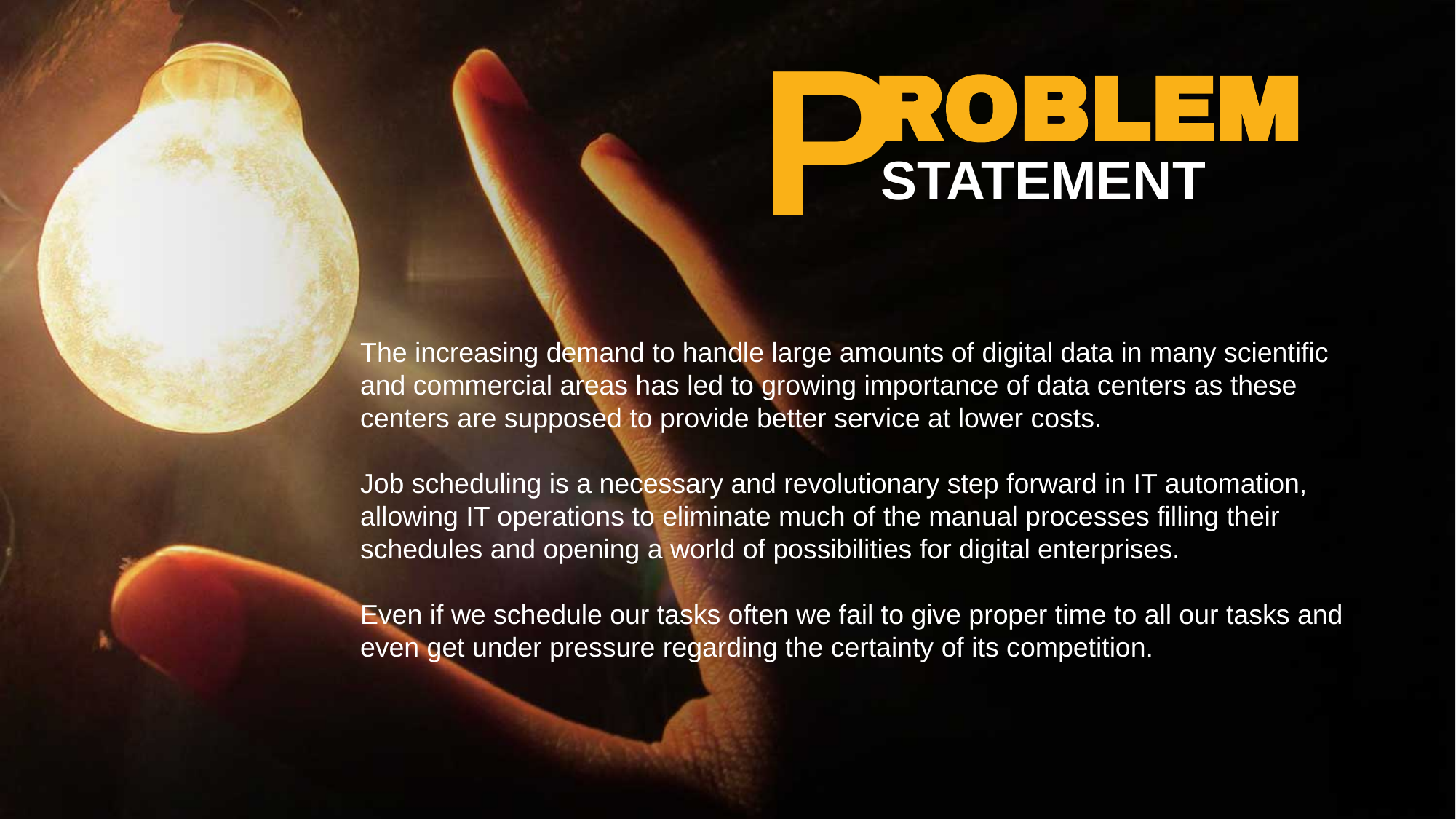

P
ROBLEM
STATEMENT
The increasing demand to handle large amounts of digital data in many scientific and commercial areas has led to growing importance of data centers as these centers are supposed to provide better service at lower costs.

Job scheduling is a necessary and revolutionary step forward in IT automation, allowing IT operations to eliminate much of the manual processes filling their schedules and opening a world of possibilities for digital enterprises.

Even if we schedule our tasks often we fail to give proper time to all our tasks and even get under pressure regarding the certainty of its competition.